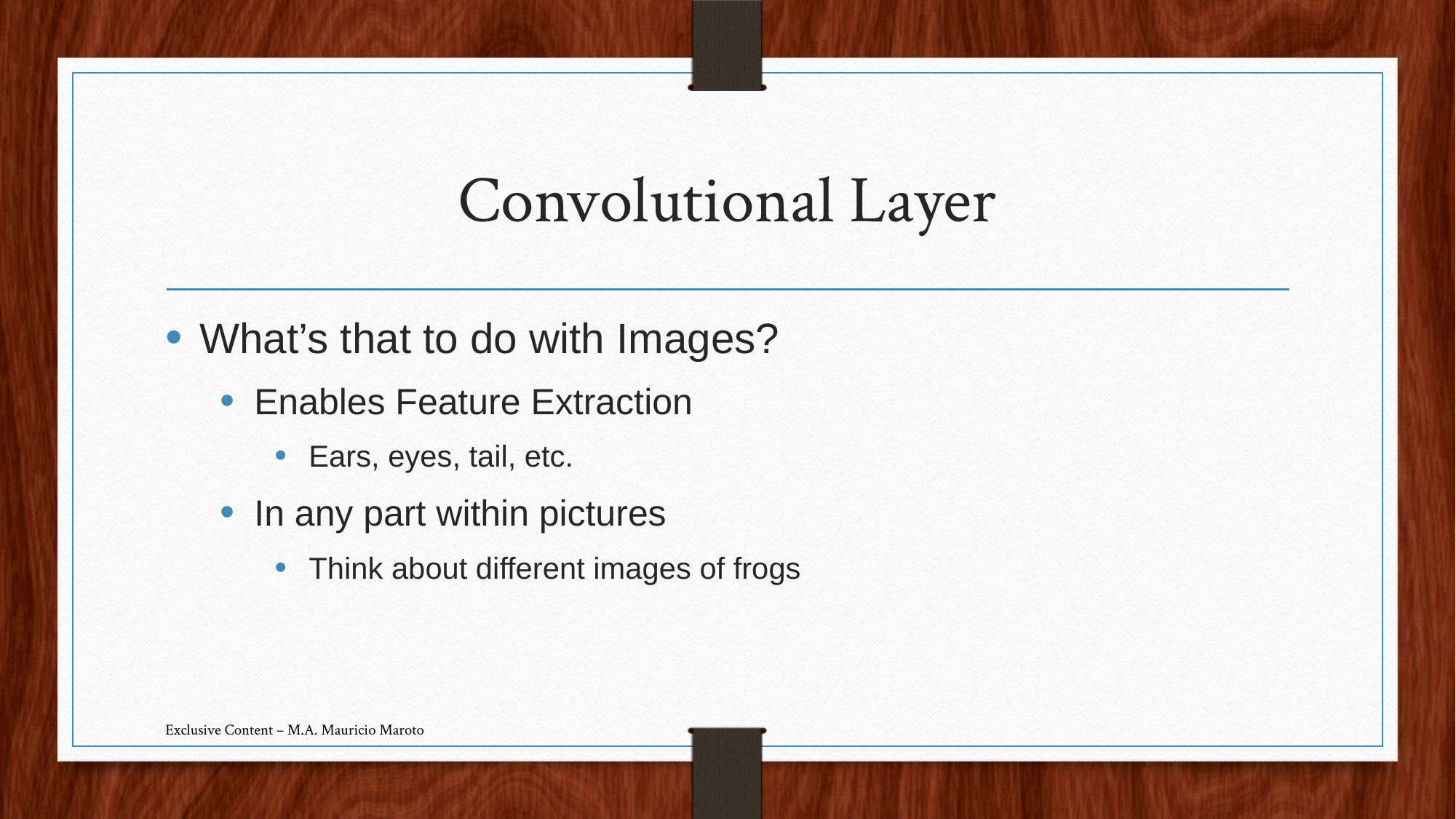

# Convolutional Layer
What’s that to do with Images?
Enables Feature Extraction
Ears, eyes, tail, etc.
In any part within pictures
Think about different images of frogs
Exclusive Content – M.A. Mauricio Maroto